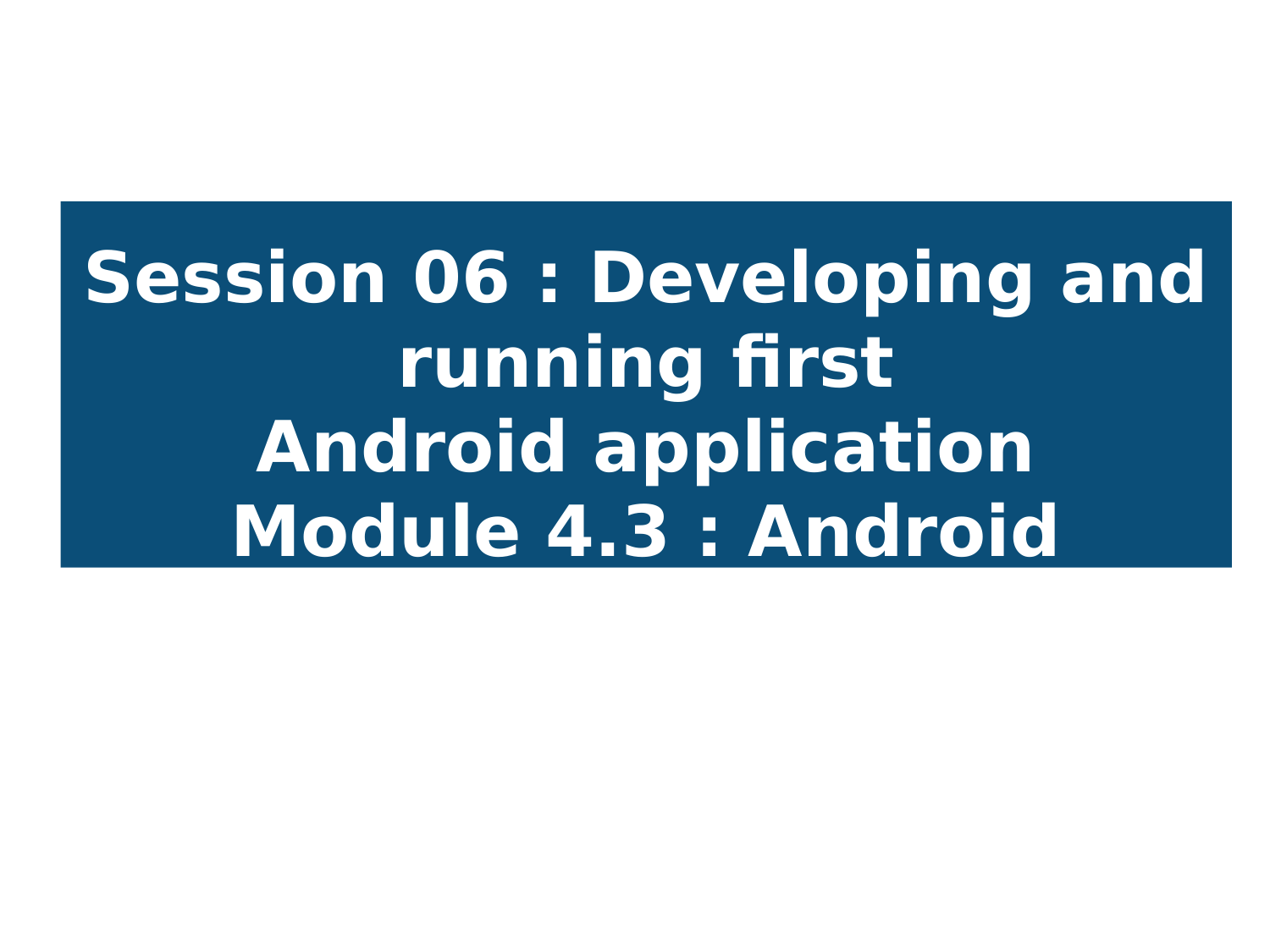

Session 06 : Developing and
running first
Android application
Module 4.3 : Android